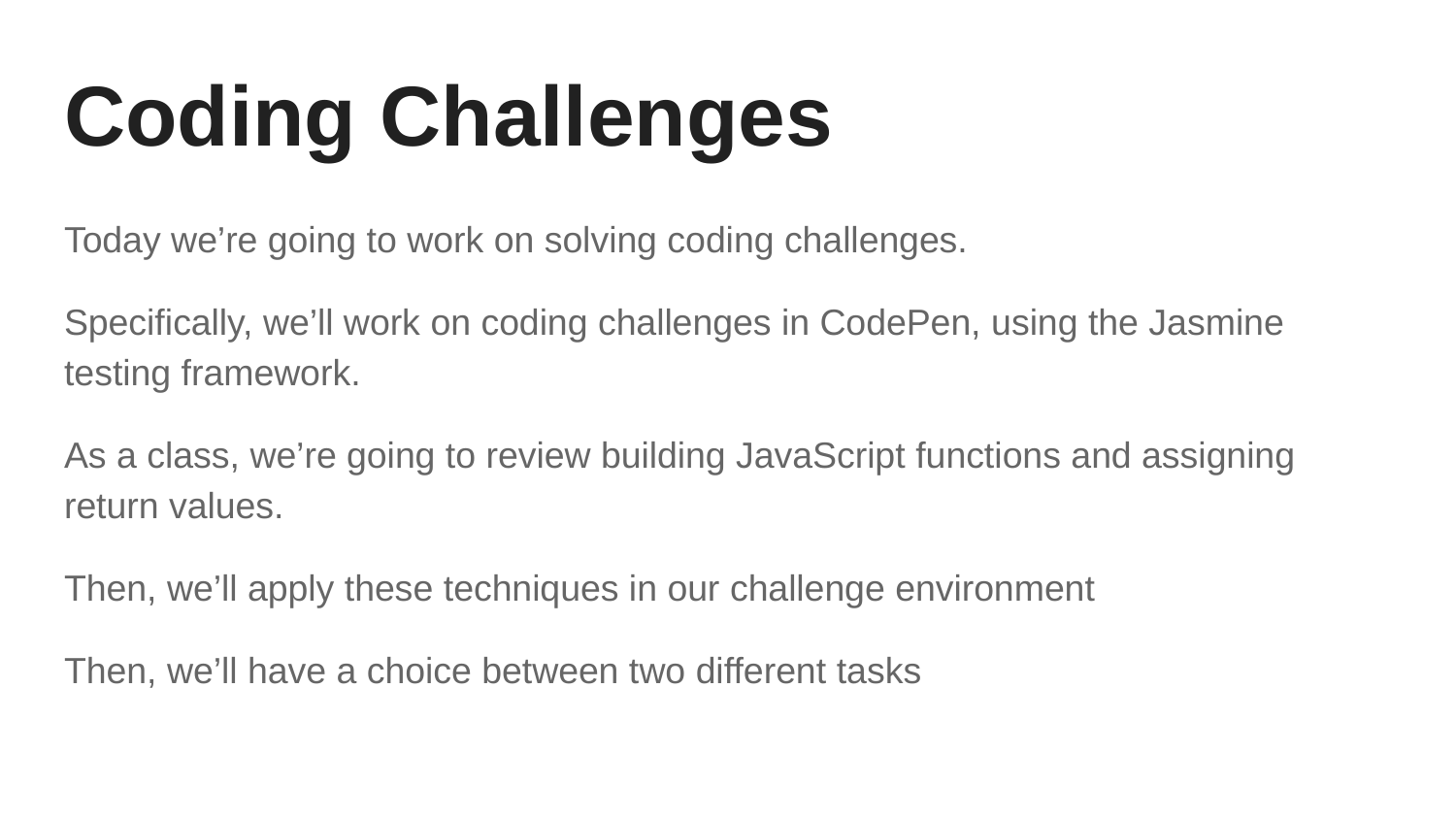

# Coding Challenges
Today we’re going to work on solving coding challenges.
Specifically, we’ll work on coding challenges in CodePen, using the Jasmine testing framework.
As a class, we’re going to review building JavaScript functions and assigning return values.
Then, we’ll apply these techniques in our challenge environment
Then, we’ll have a choice between two different tasks